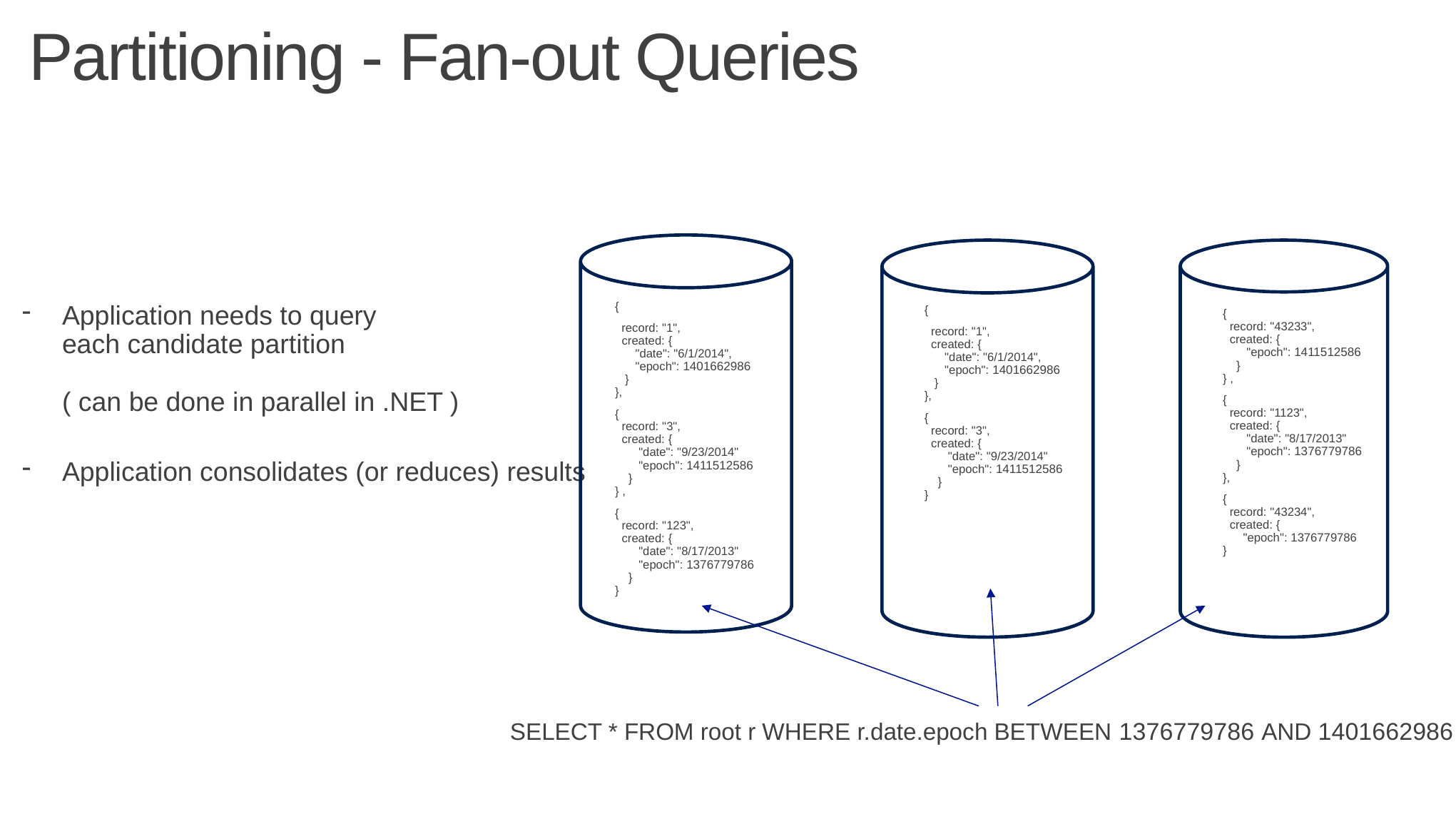

Partitioning - Fan-out Queries

{
  record: "43233",
  created: {
       "epoch": 1411512586
    }
} ,
{
  record: "1123",
  created: {
       "date": "8/17/2013"
       "epoch": 1376779786
    }
},
{
  record: "43234",
  created: {
      "epoch": 1376779786
}
{
  record: "1",
  created: {
      "date": "6/1/2014",
      "epoch": 1401662986
   }
},
{
  record: "3",
  created: {
       "date": "9/23/2014"
       "epoch": 1411512586
    }
} ,
{
  record: "123",
  created: {
       "date": "8/17/2013"
       "epoch": 1376779786
    }
}
Application needs to query
each candidate partition
( can be done in parallel in .NET )
Application consolidates (or reduces) results

{
  record: "1",
  created: {
      "date": "6/1/2014",
      "epoch": 1401662986
   }
},
{
  record: "3",
  created: {
       "date": "9/23/2014"
       "epoch": 1411512586
    }
}
SELECT * FROM root r WHERE r.date.epoch BETWEEN 1376779786 AND 1401662986